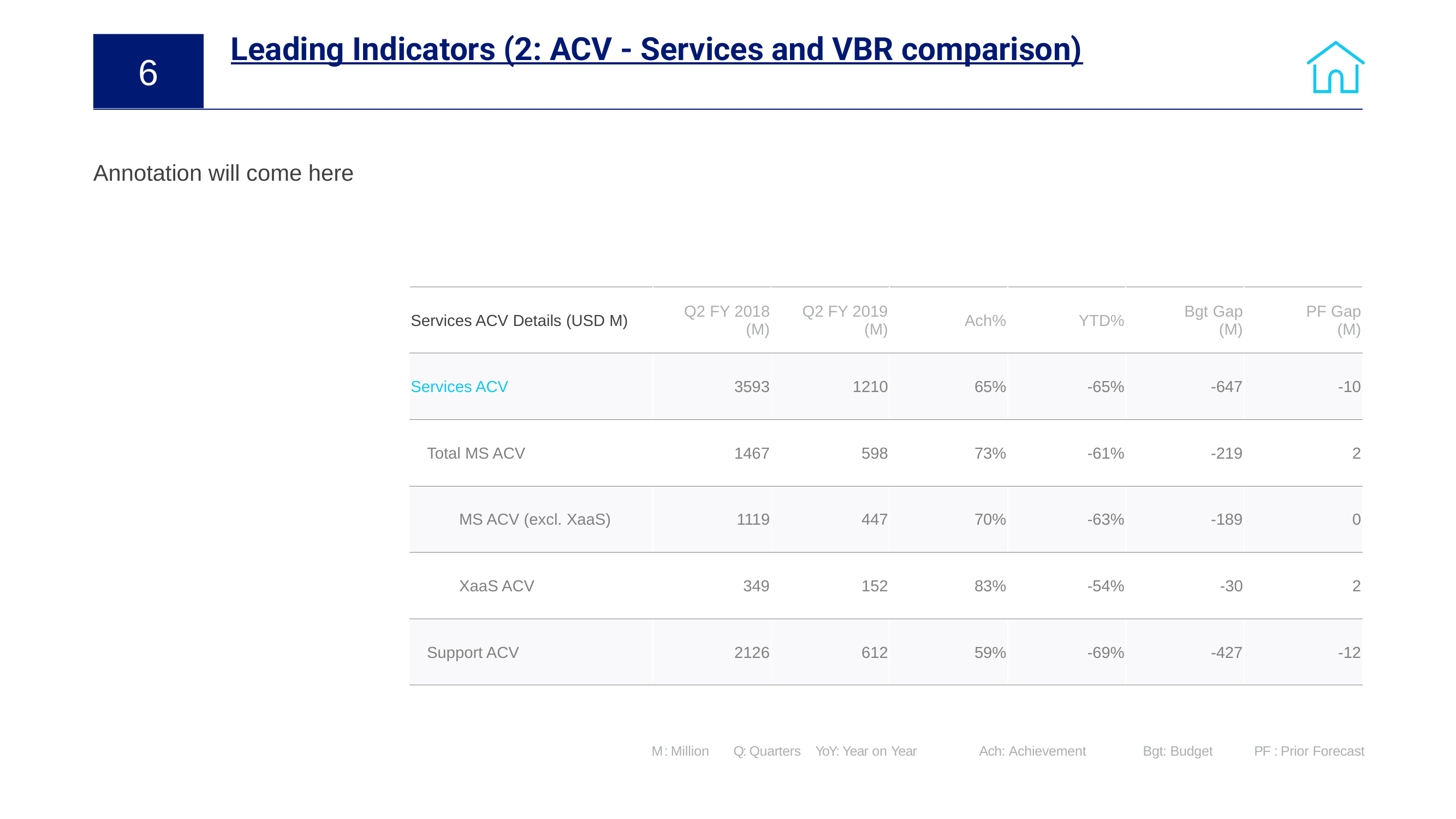

# Leading Indicators (2: ACV - Services and VBR comparison)
6

Annotation will come here
| Services ACV Details (USD M) | Q2 FY 2018 (M) | Q2 FY 2019 (M) | Ach% | YTD% | Bgt Gap (M) | PF Gap (M) |
| --- | --- | --- | --- | --- | --- | --- |
| Services ACV | 3593 | 1210 | 65% | -65% | -647 | -10 |
| Total MS ACV | 1467 | 598 | 73% | -61% | -219 | 2 |
| MS ACV (excl. XaaS) | 1119 | 447 | 70% | -63% | -189 | 0 |
| XaaS ACV | 349 | 152 | 83% | -54% | -30 | 2 |
| Support ACV | 2126 | 612 | 59% | -69% | -427 | -12 |
1Q Services Revenue
103%

Services VBR
43%

M : Million	Q: Quarters 	YoY: Year on Year 	Ach: Achievement  	Bgt: Budget 	        PF : Prior Forecast